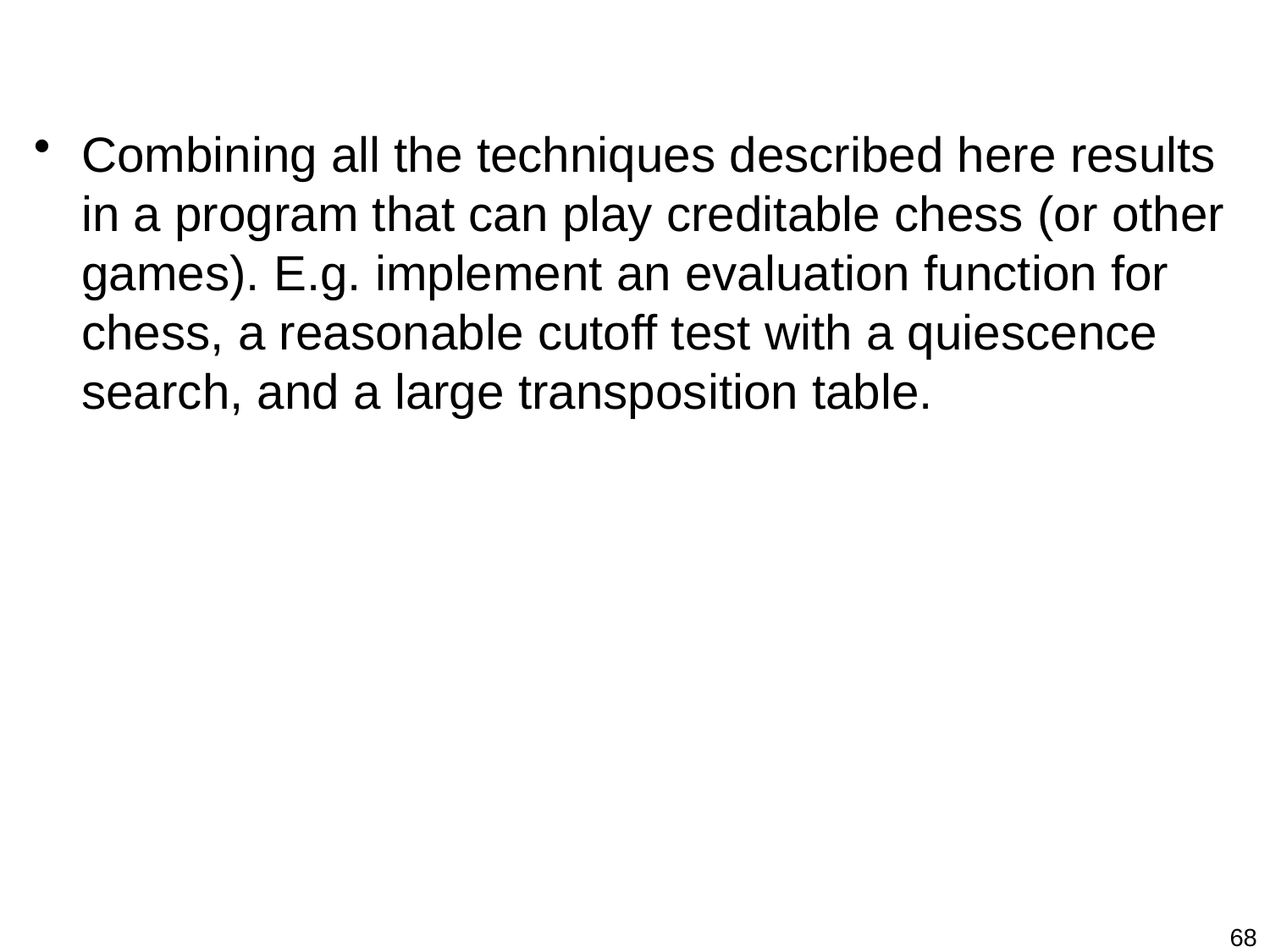

#
Combining all the techniques described here results in a program that can play creditable chess (or other games). E.g. implement an evaluation function for chess, a reasonable cutoff test with a quiescence search, and a large transposition table.

68